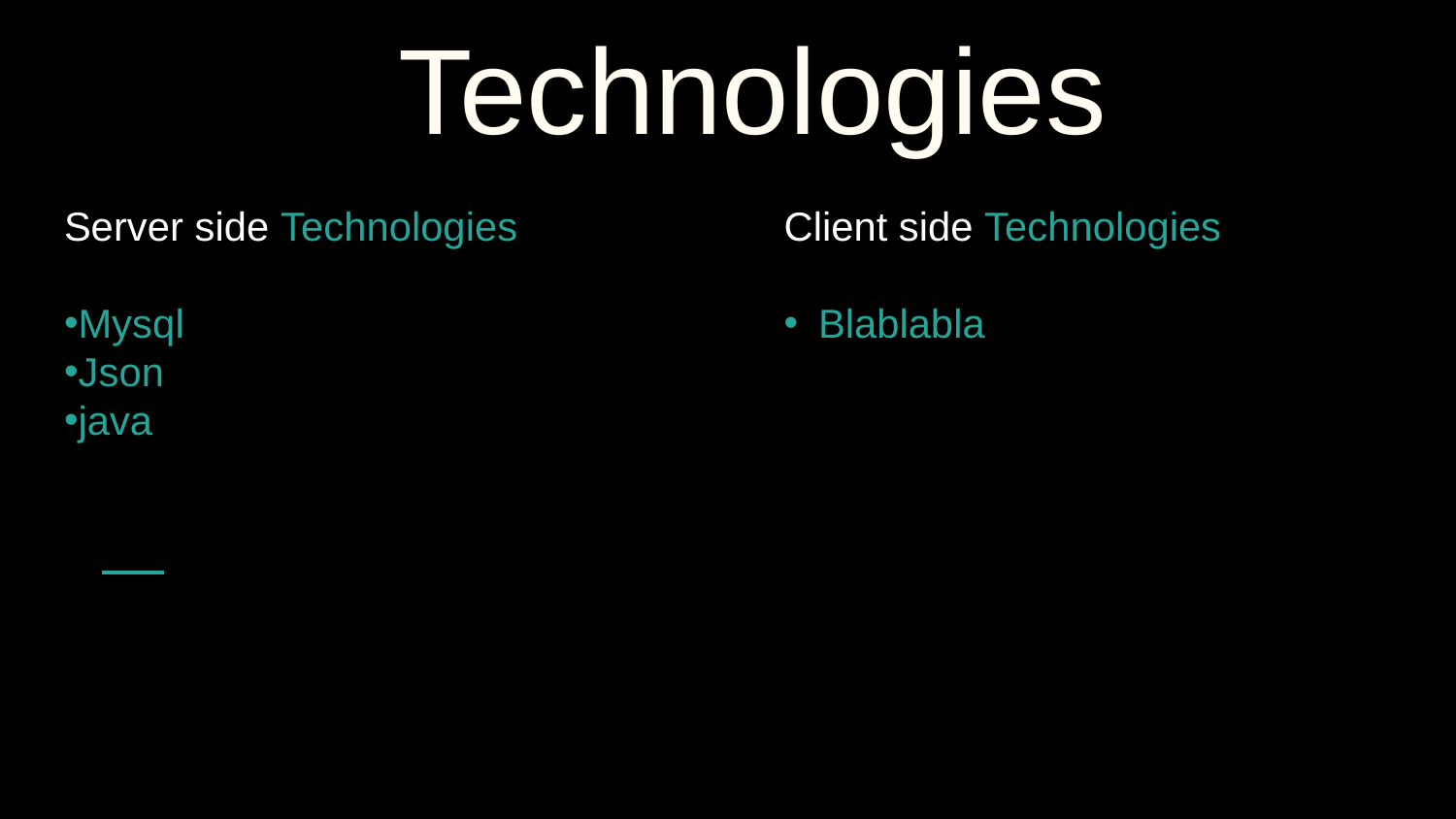

# Technologies
Server side Technologies

Mysql
Json
java
Client side Technologies

Blablabla